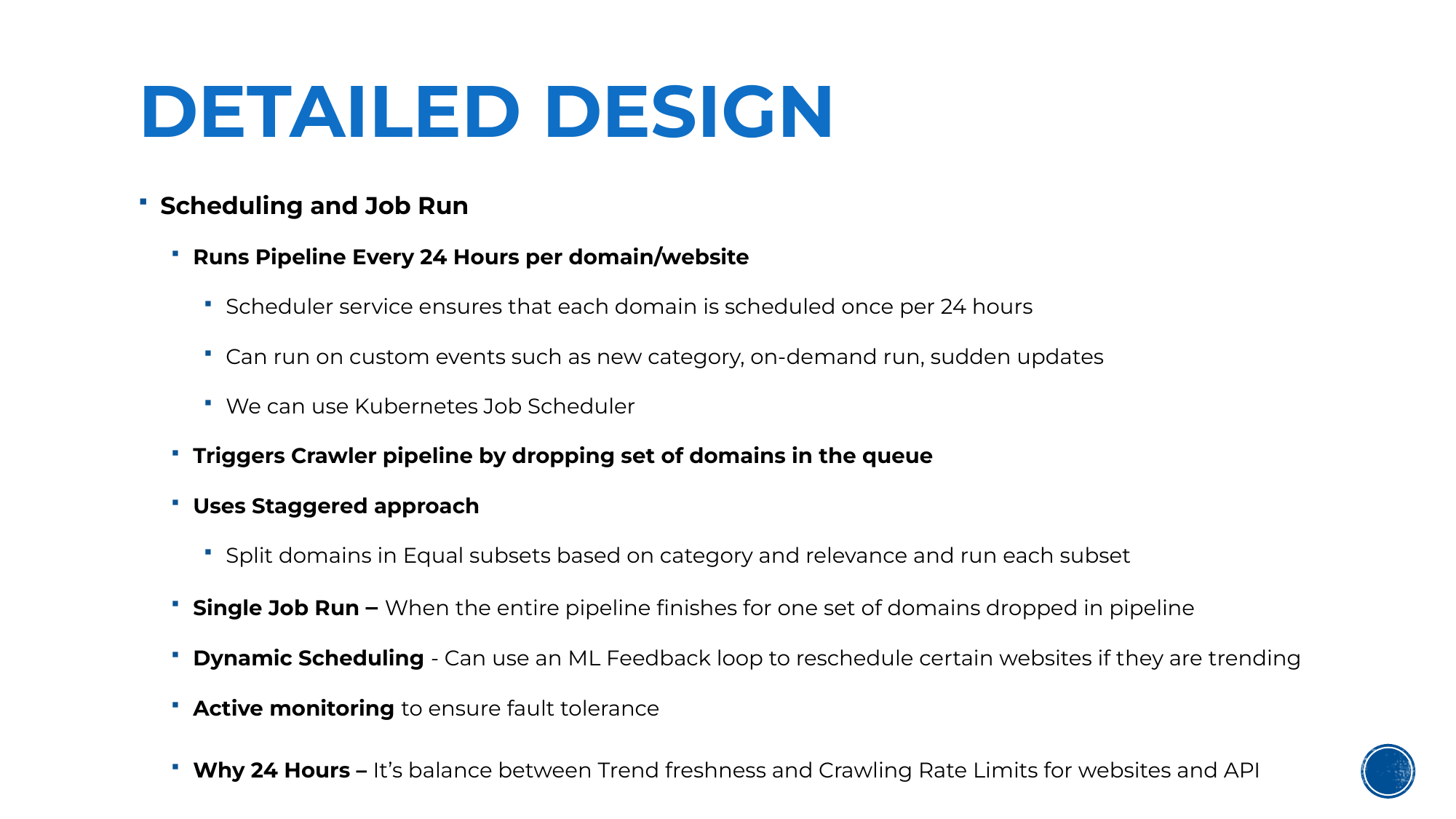

# Detailed design
Scheduling and Job Run
Runs Pipeline Every 24 Hours per domain/website
Scheduler service ensures that each domain is scheduled once per 24 hours
Can run on custom events such as new category, on-demand run, sudden updates
We can use Kubernetes Job Scheduler
Triggers Crawler pipeline by dropping set of domains in the queue
Uses Staggered approach
Split domains in Equal subsets based on category and relevance and run each subset
Single Job Run – When the entire pipeline finishes for one set of domains dropped in pipeline
Dynamic Scheduling - Can use an ML Feedback loop to reschedule certain websites if they are trending
Active monitoring to ensure fault tolerance
Why 24 Hours – It’s balance between Trend freshness and Crawling Rate Limits for websites and API